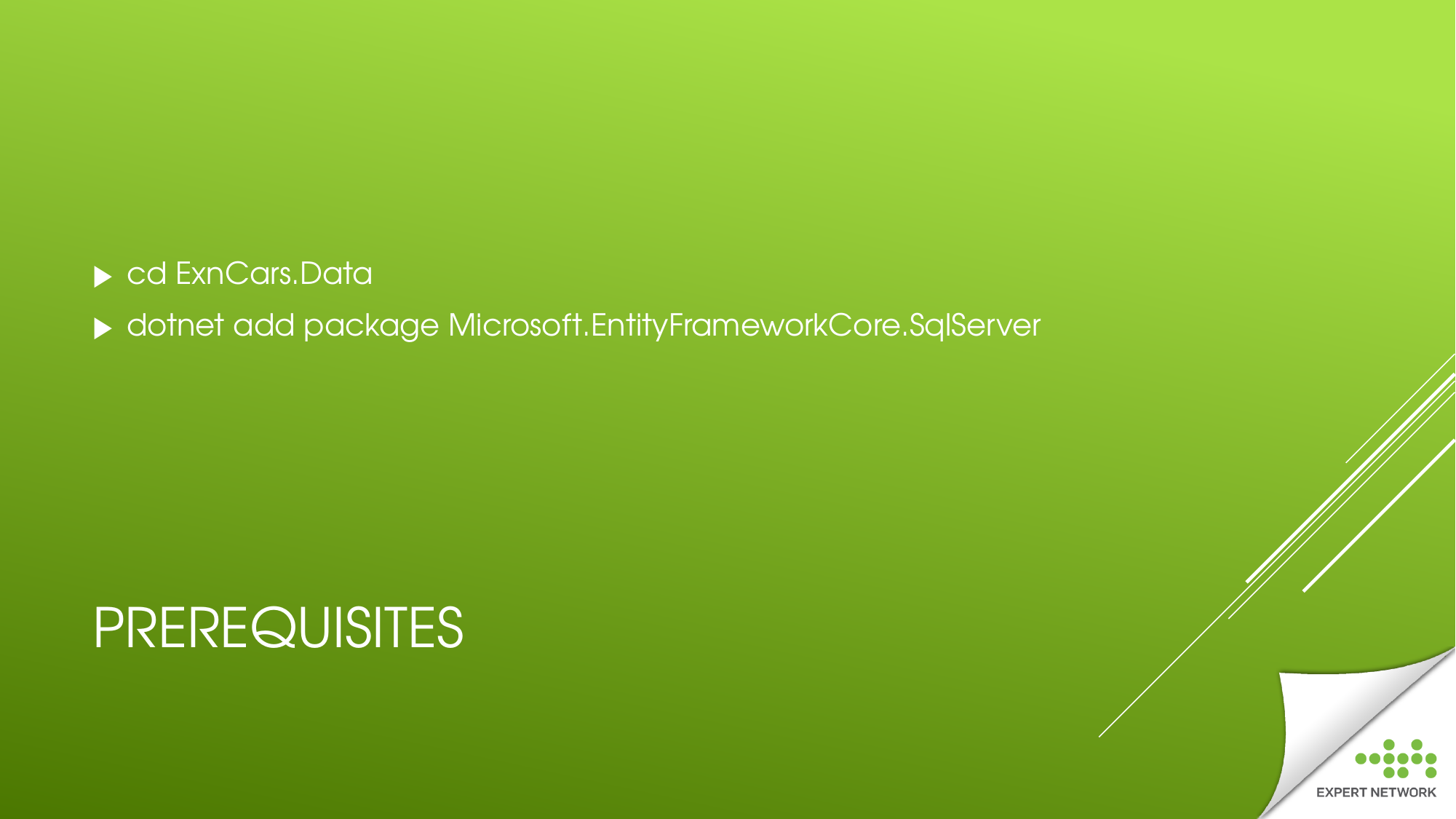

cd ExnCars.Data
dotnet add package Microsoft.EntityFrameworkCore.SqlServer
# PREREQUISITES